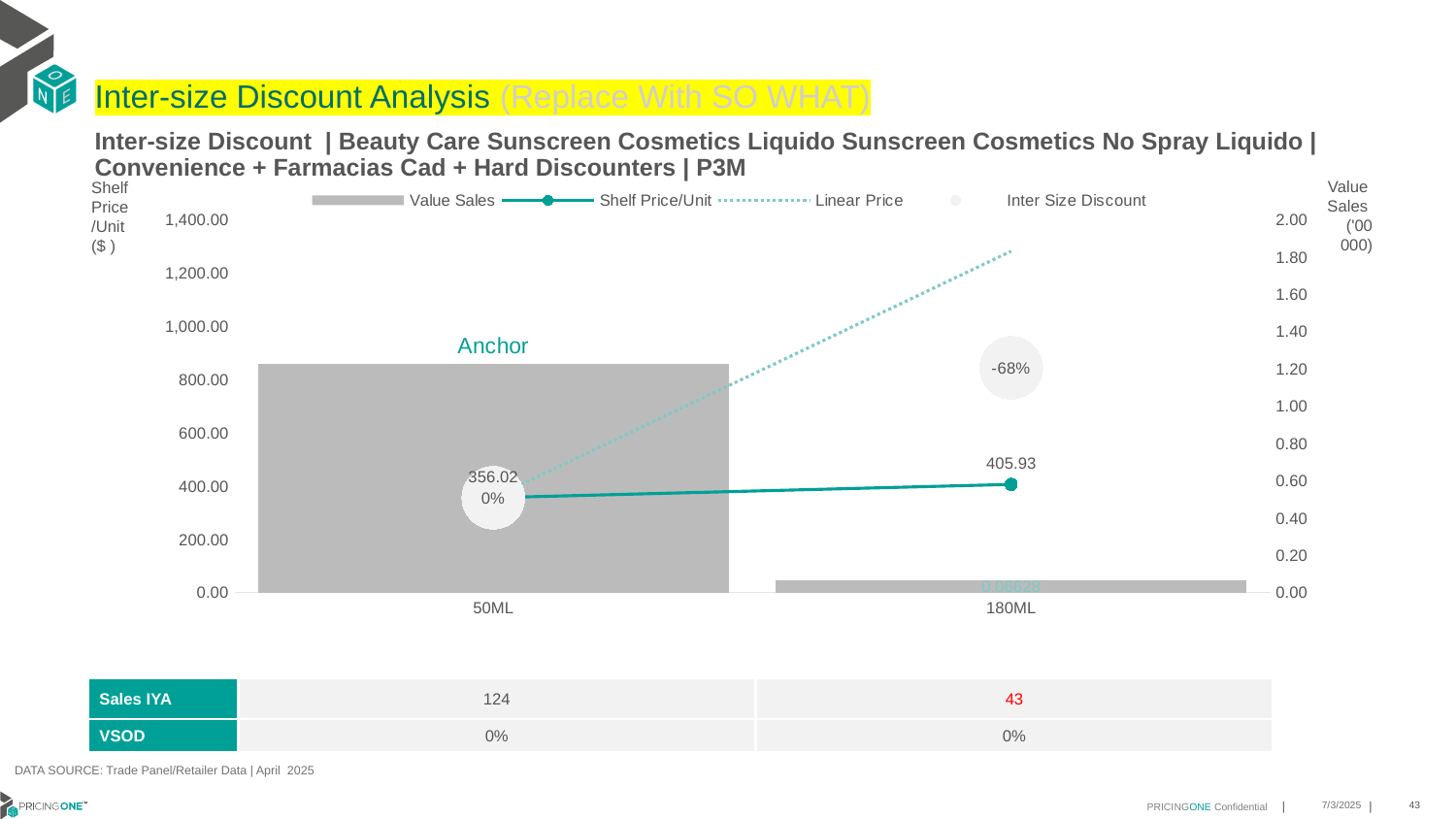

# Inter-size Discount Analysis (Replace With SO WHAT)
Inter-size Discount  | Beauty Care Sunscreen Cosmetics Liquido Sunscreen Cosmetics No Spray Liquido | Convenience + Farmacias Cad + Hard Discounters | P3M
Shelf
Price
/Unit
($ )

### Chart

| Category | Value Sales | Shelf Price/Unit | Linear Price | Inter Size Discount |
|---|---|---|---|---|
| 50ML | 1.22635 | 356.0194 | 356.0194 | 356.0194 |
| 180ML | 0.06628 | 405.9286 | 1281.66984 | 843.79922 |
Value
Sales
('00 000)
| Sales IYA | 124 | 43 |
| --- | --- | --- |
| VSOD | 0% | 0% |
DATA SOURCE: Trade Panel/Retailer Data | April  2025

7/3/2025
43